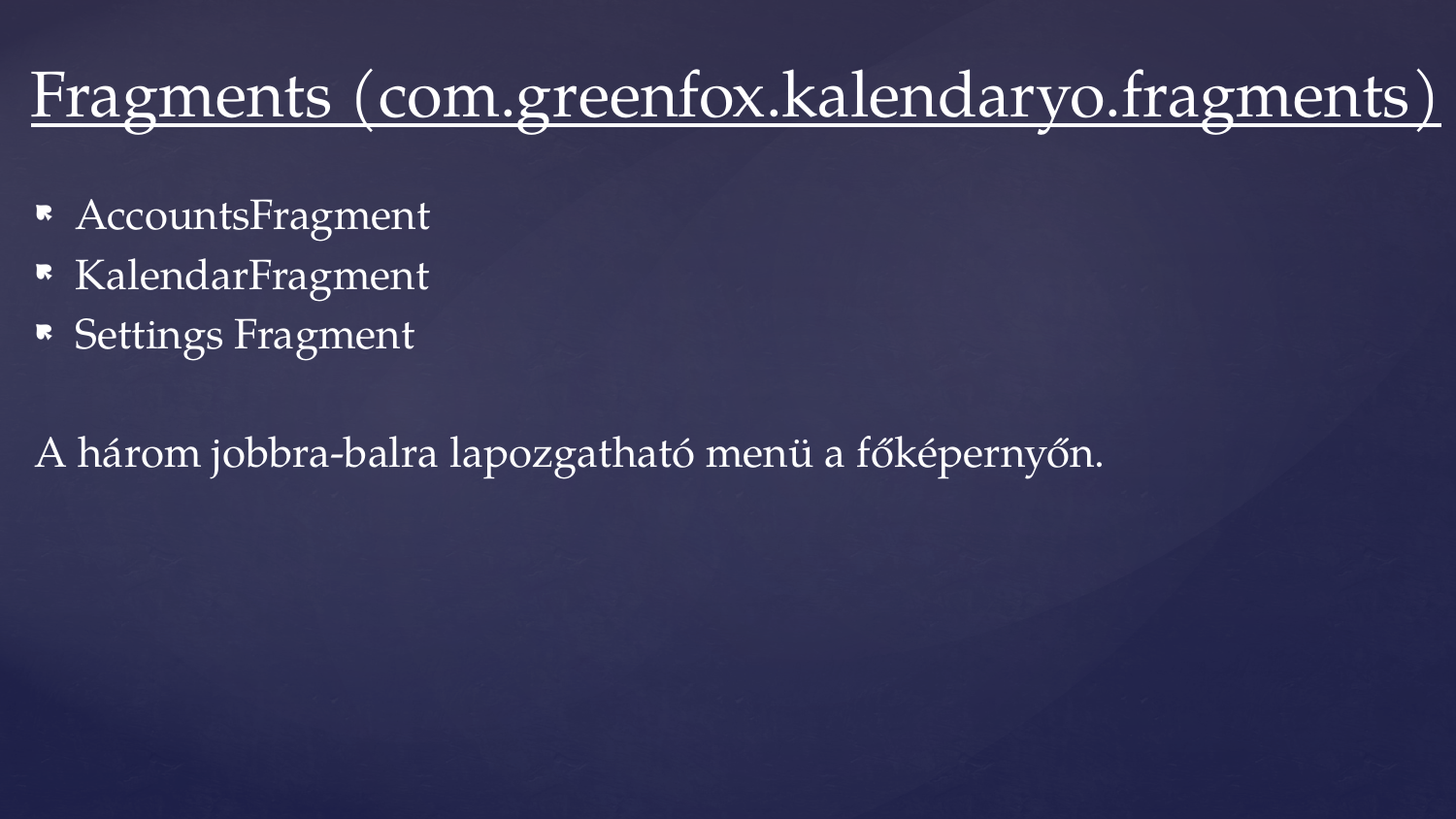

# Fragments (com.greenfox.kalendaryo.fragments)
AccountsFragment
KalendarFragment
Settings Fragment

A három jobbra-balra lapozgatható menü a főképernyőn.